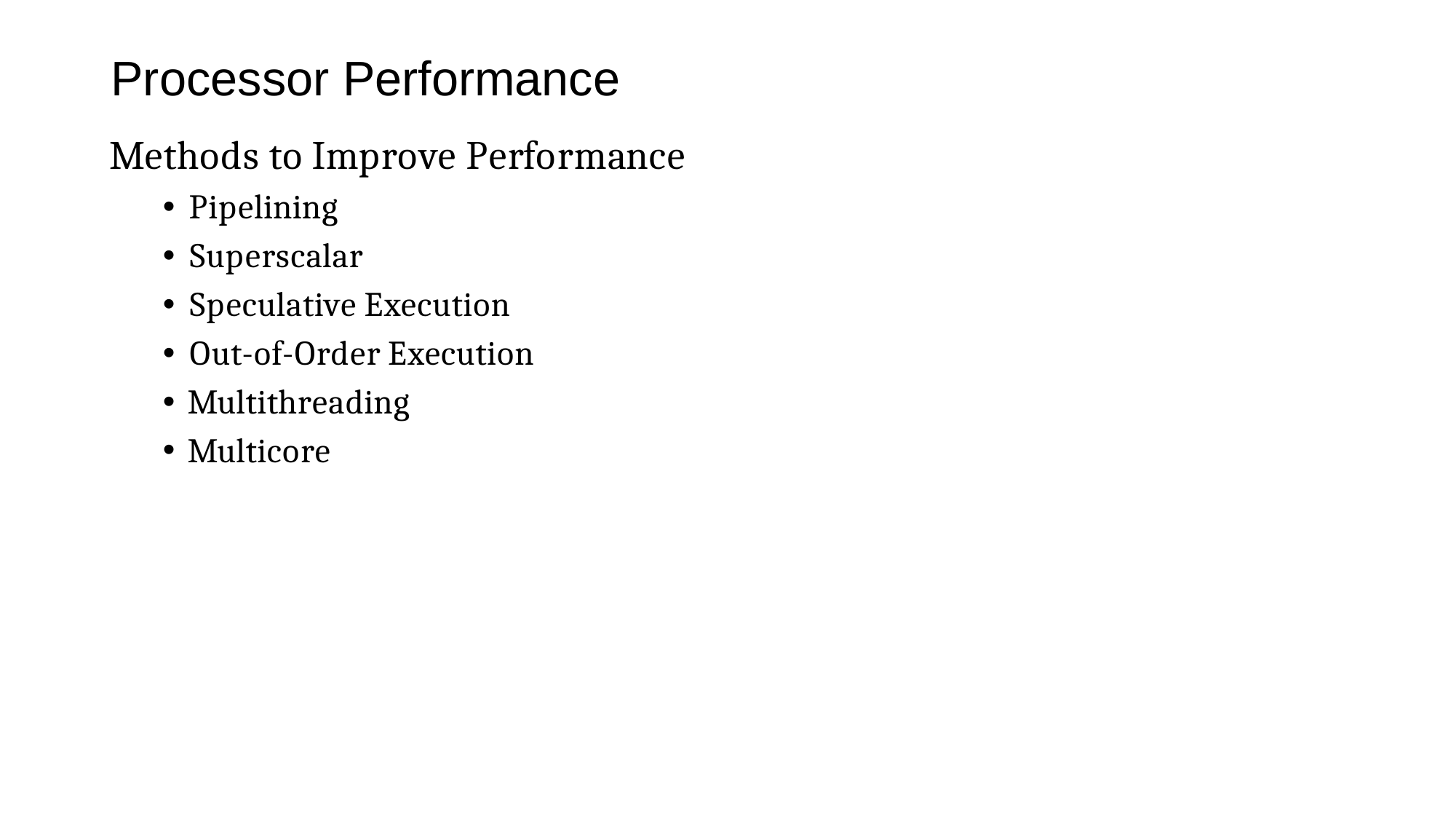

# Processor Performance
Methods to Improve Performance
Pipelining
Superscalar
Speculative Execution
Out-of-Order Execution
Multithreading
Multicore